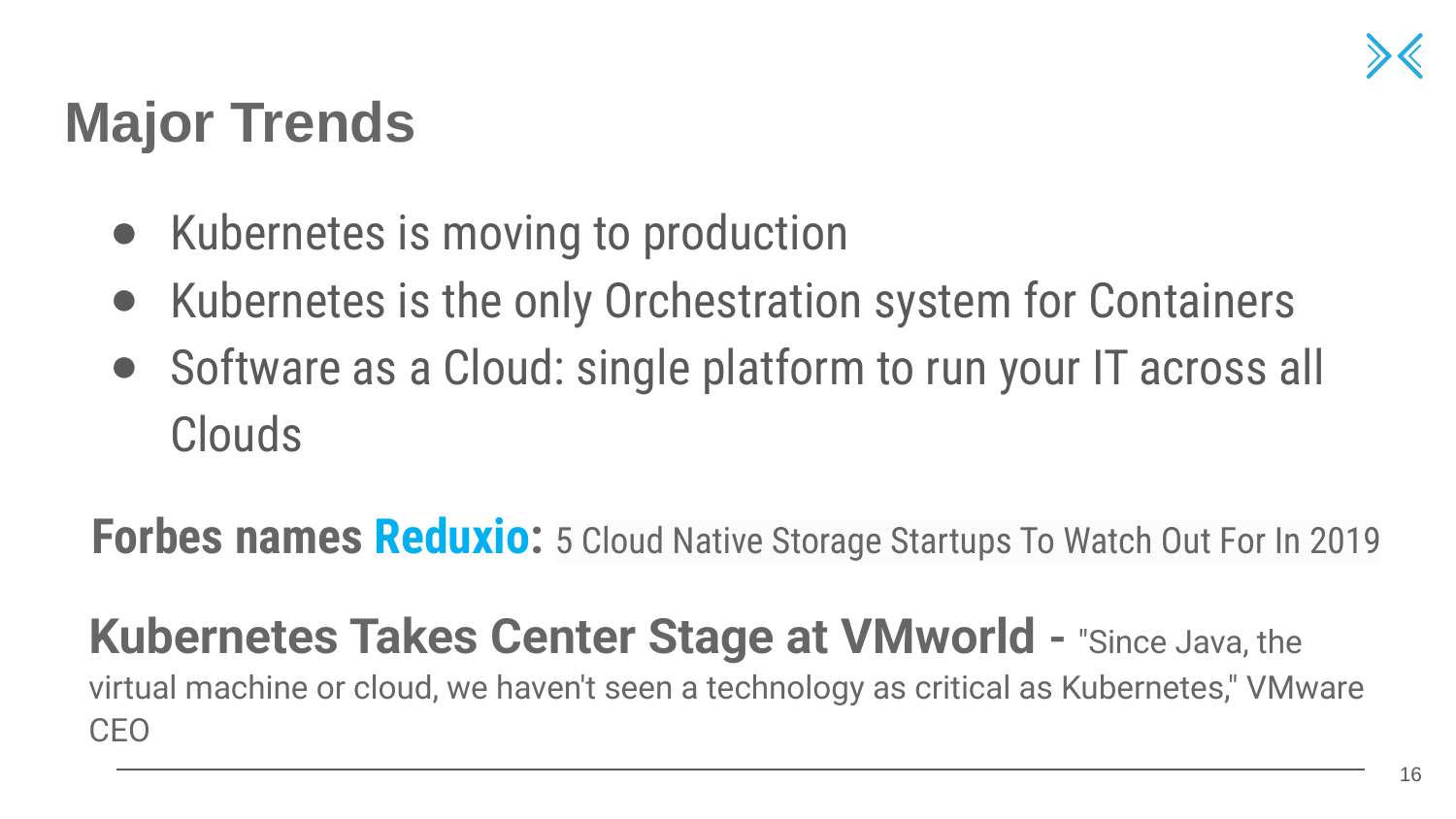

# Major Trends
Kubernetes is moving to production
Kubernetes is the only Orchestration system for Containers
Software as a Cloud: single platform to run your IT across all Clouds
Forbes names Reduxio: 5 Cloud Native Storage Startups To Watch Out For In 2019
Kubernetes Takes Center Stage at VMworld - "Since Java, the virtual machine or cloud, we haven't seen a technology as critical as Kubernetes," VMware CEO
16